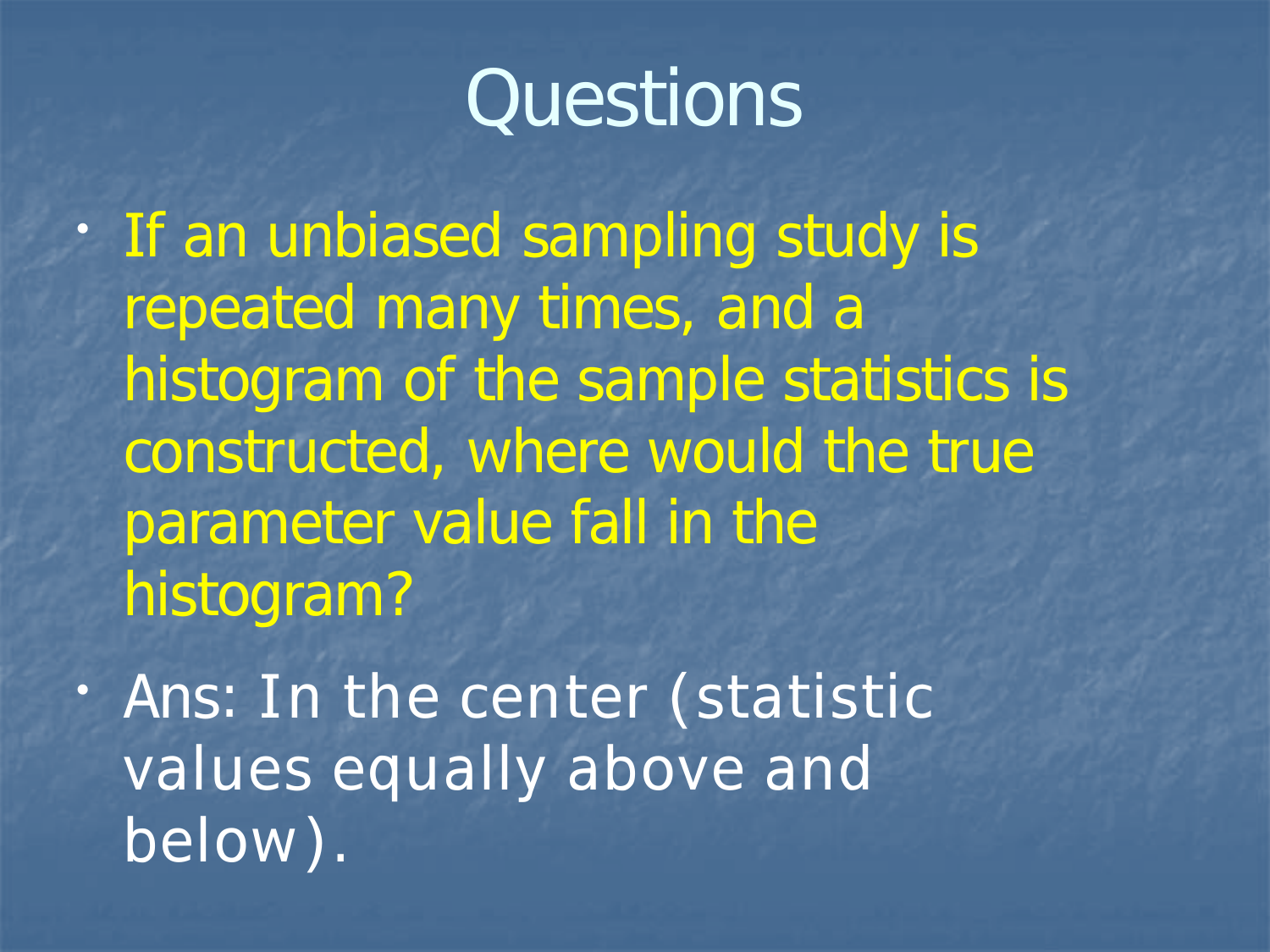

# Questions
If an unbiased sampling study is repeated many times, and a histogram of the sample statistics is constructed, where would the true parameter value fall in the histogram?
Ans: In the center (statistic values equally above and below).